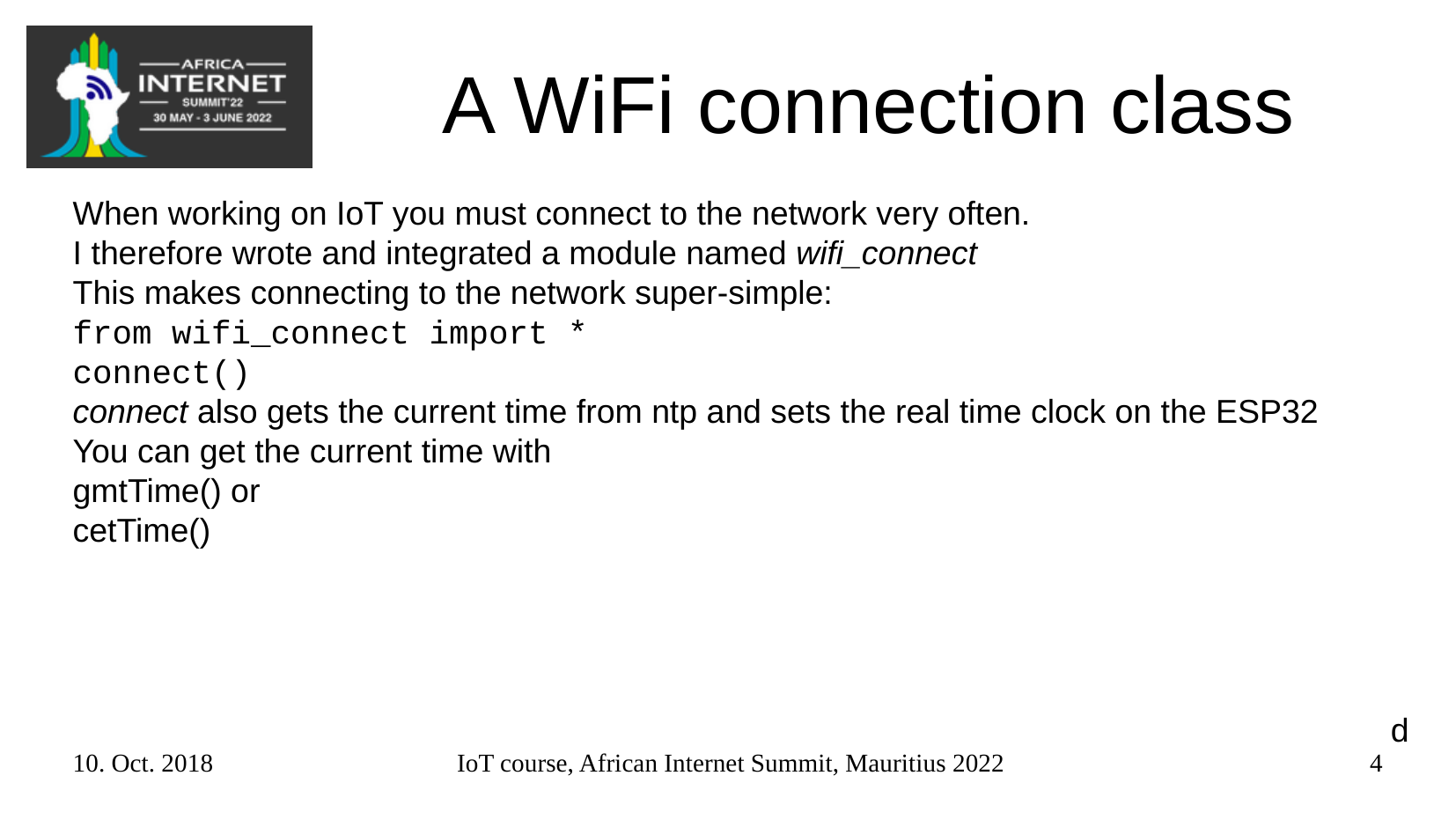

# A WiFi connection class
When working on IoT you must connect to the network very often.
I therefore wrote and integrated a module named wifi_connect
This makes connecting to the network super-simple:
from wifi_connect import *
connect()
connect also gets the current time from ntp and sets the real time clock on the ESP32
You can get the current time with
gmtTime() or
cetTime()

d
10. Oct. 2018
IoT course, African Internet Summit, Mauritius 2022
4